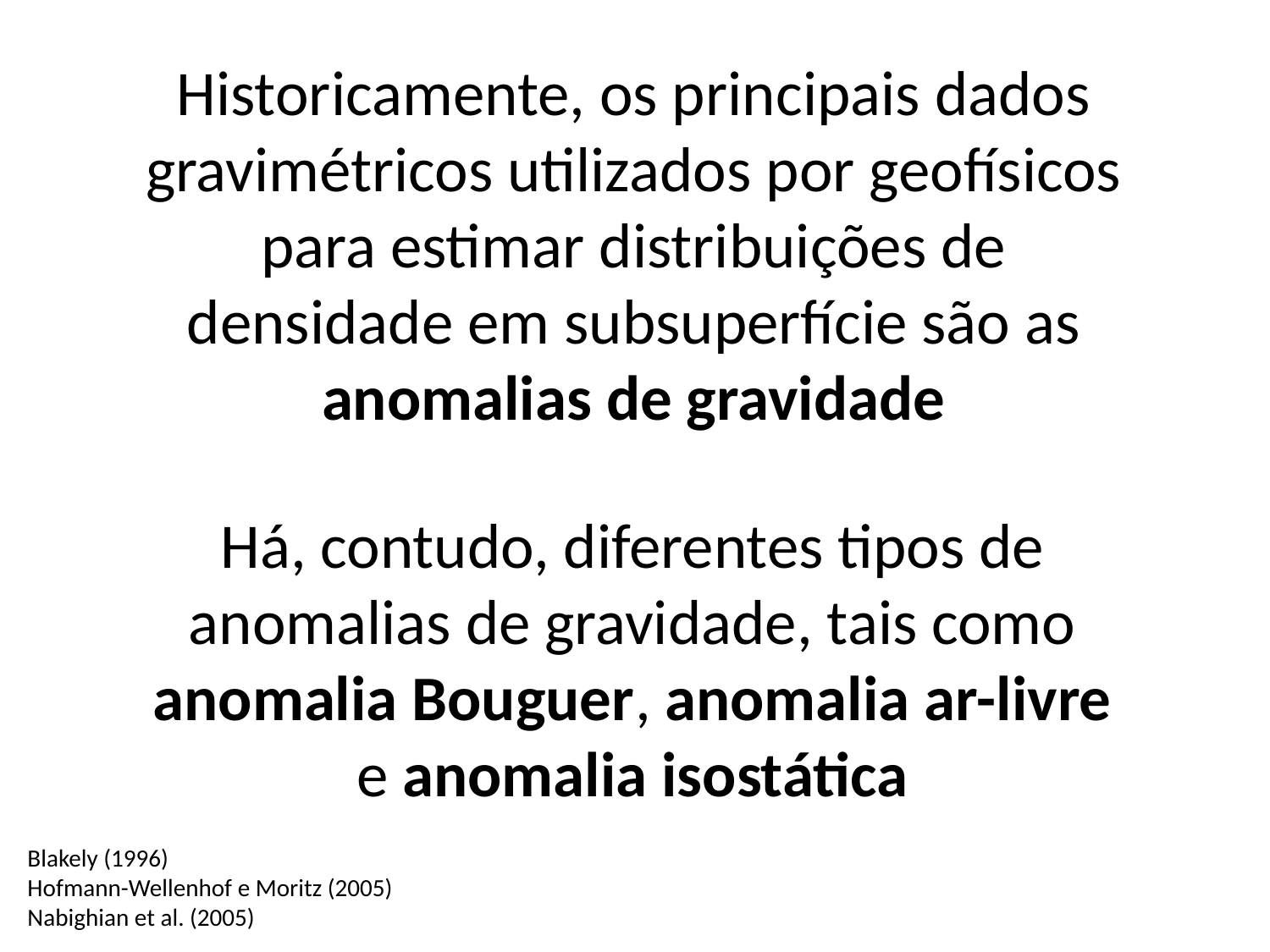

Historicamente, os principais dados gravimétricos utilizados por geofísicos para estimar distribuições de densidade em subsuperfície são as anomalias de gravidade
Há, contudo, diferentes tipos de anomalias de gravidade, tais como anomalia Bouguer, anomalia ar-livre e anomalia isostática
Blakely (1996)
Hofmann-Wellenhof e Moritz (2005)
Nabighian et al. (2005)